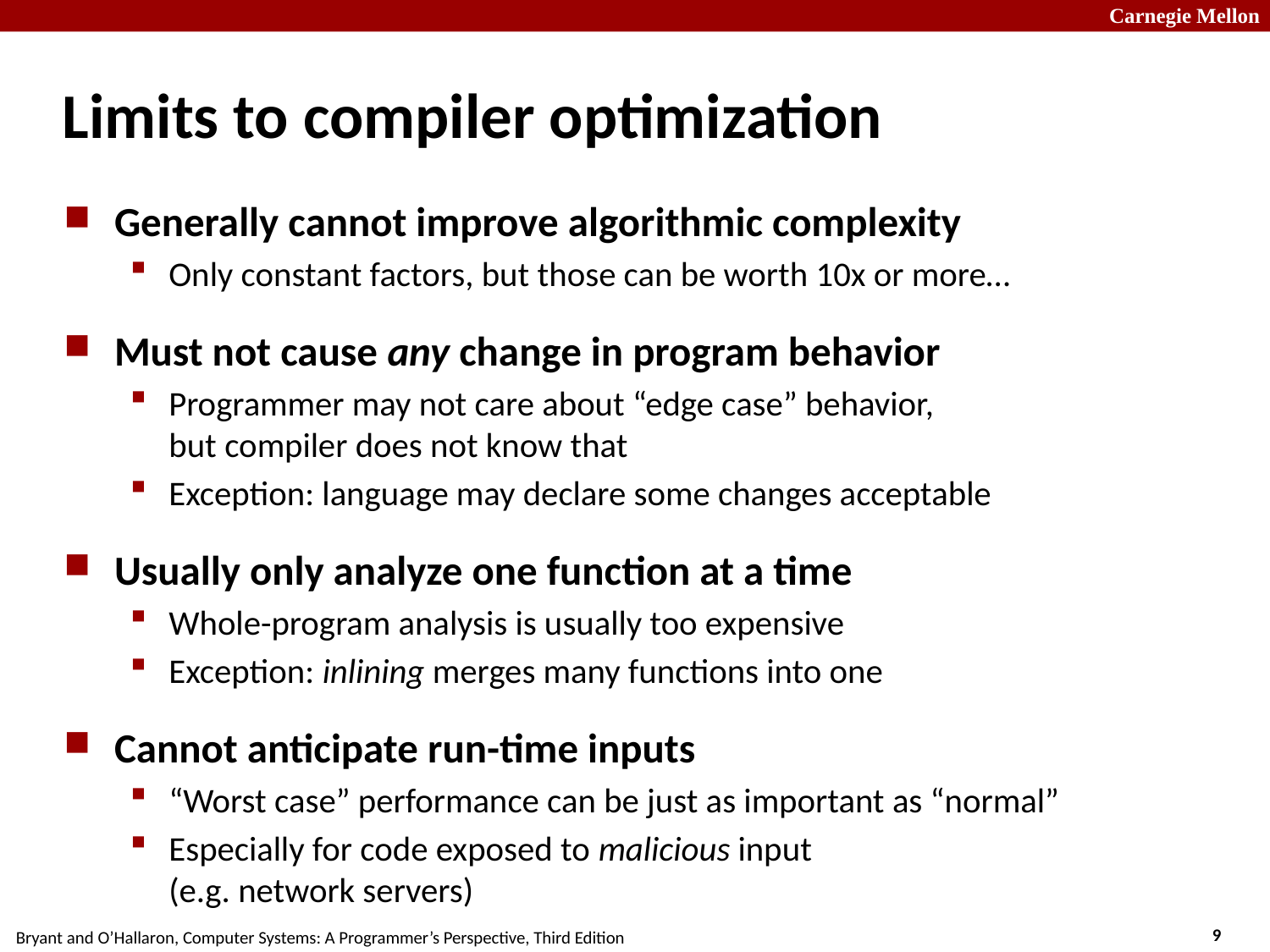

# Limits to compiler optimization
Generally cannot improve algorithmic complexity
Only constant factors, but those can be worth 10x or more…
Must not cause any change in program behavior
Programmer may not care about “edge case” behavior,
but compiler does not know that
Exception: language may declare some changes acceptable
Usually only analyze one function at a time
Whole-program analysis is usually too expensive
Exception: inlining merges many functions into one
Cannot anticipate run-time inputs
“Worst case” performance can be just as important as “normal”
Especially for code exposed to malicious input
(e.g. network servers)